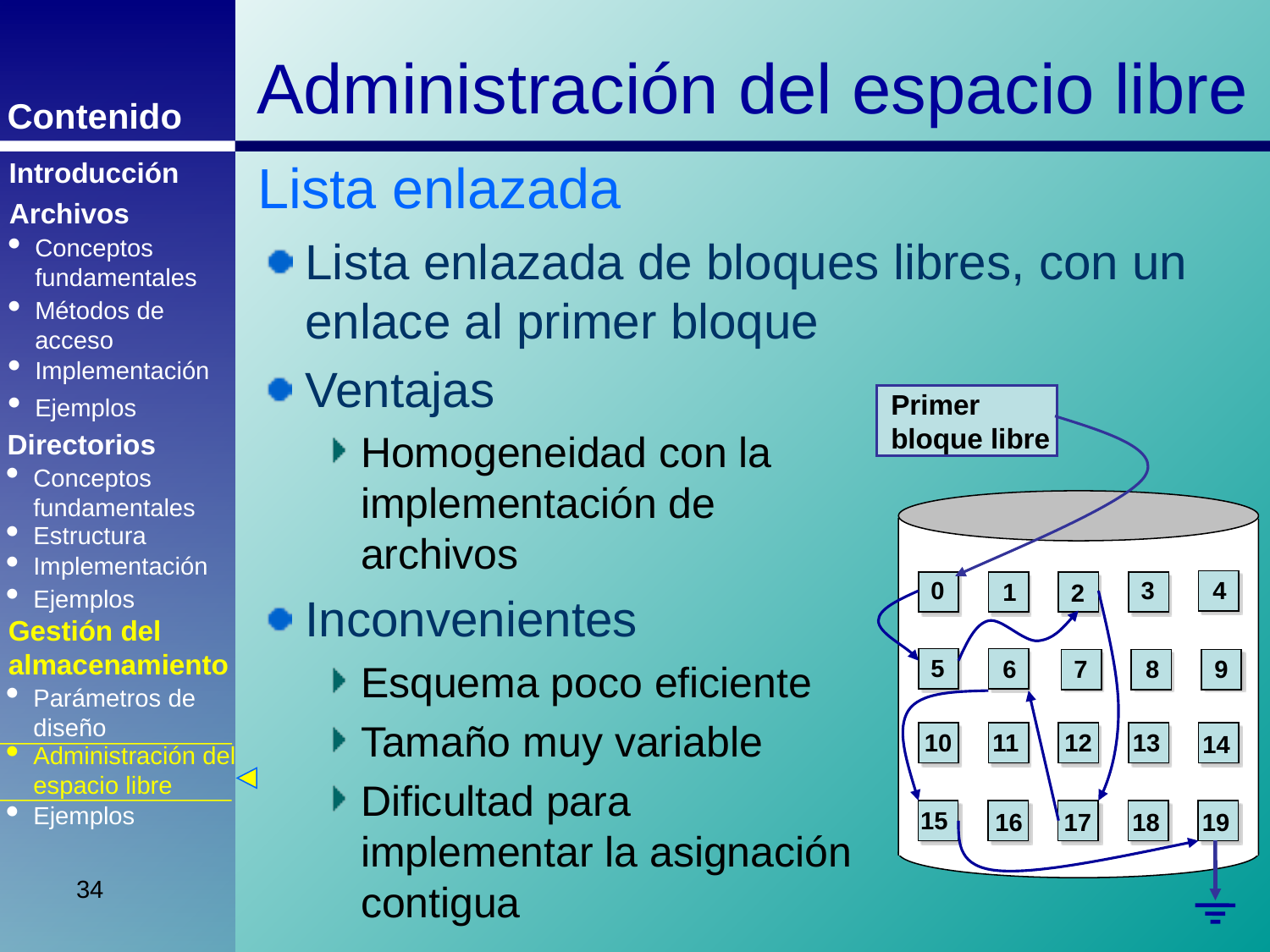

Administración del espacio libre
Lista enlazada
Lista enlazada de bloques libres, con un enlace al primer bloque
Introducción
Archivos
Conceptos fundamentales
Métodos de acceso
Implementación
Ventajas
Homogeneidad con la implementación de archivos
Inconvenientes
Esquema poco eficiente
Tamaño muy variable
Dificultad para implementar la asignación contigua

Primer bloque libre

Ejemplos

Directorios
Conceptos fundamentales

Estructura

Implementación
3
0
4
1
2

Ejemplos

Gestión del almacenamiento

5
6
7
8
9

Parámetros de diseño

10
11
12
13

14
Administración del espacio libre

Ejemplos
15

16

17

18

19

34